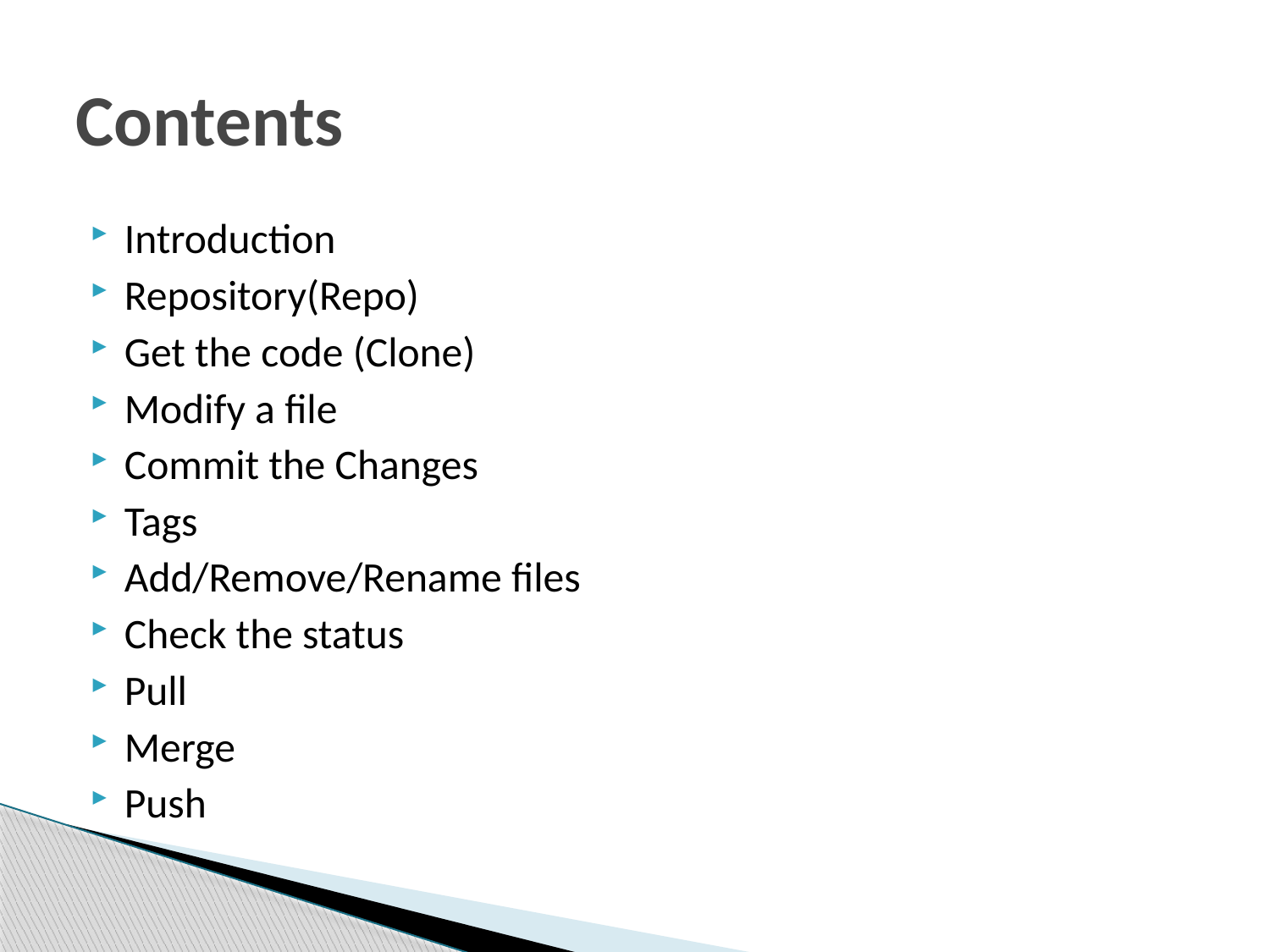

# Contents
Introduction
Repository(Repo)
Get the code (Clone)
Modify a file
Commit the Changes
Tags
Add/Remove/Rename files
Check the status
Pull
Merge
Push